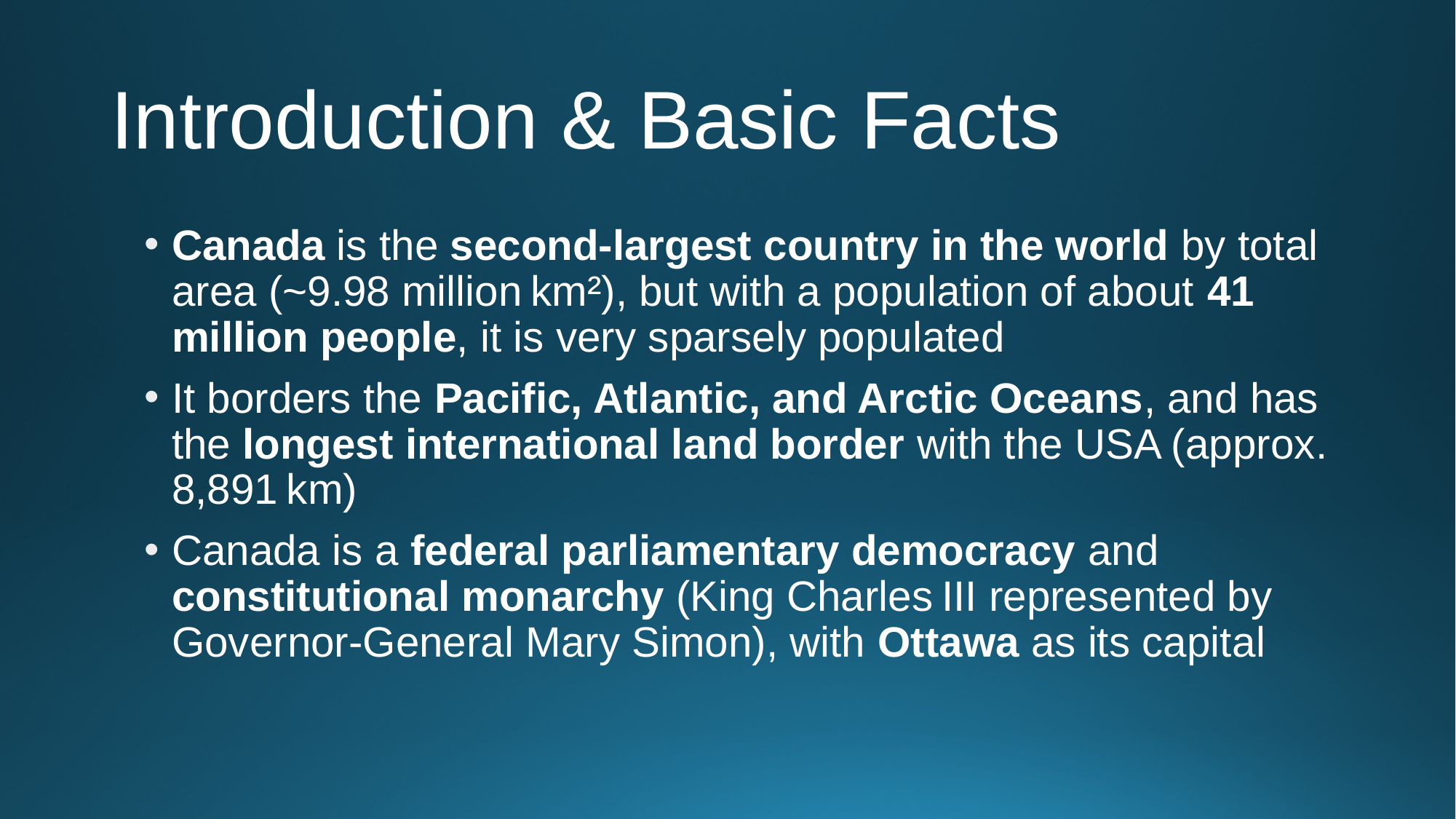

# Introduction & Basic Facts
Canada is the second-largest country in the world by total area (~9.98 million km²), but with a population of about 41 million people, it is very sparsely populated
It borders the Pacific, Atlantic, and Arctic Oceans, and has the longest international land border with the USA (approx. 8,891 km)
Canada is a federal parliamentary democracy and constitutional monarchy (King Charles III represented by Governor-General Mary Simon), with Ottawa as its capital